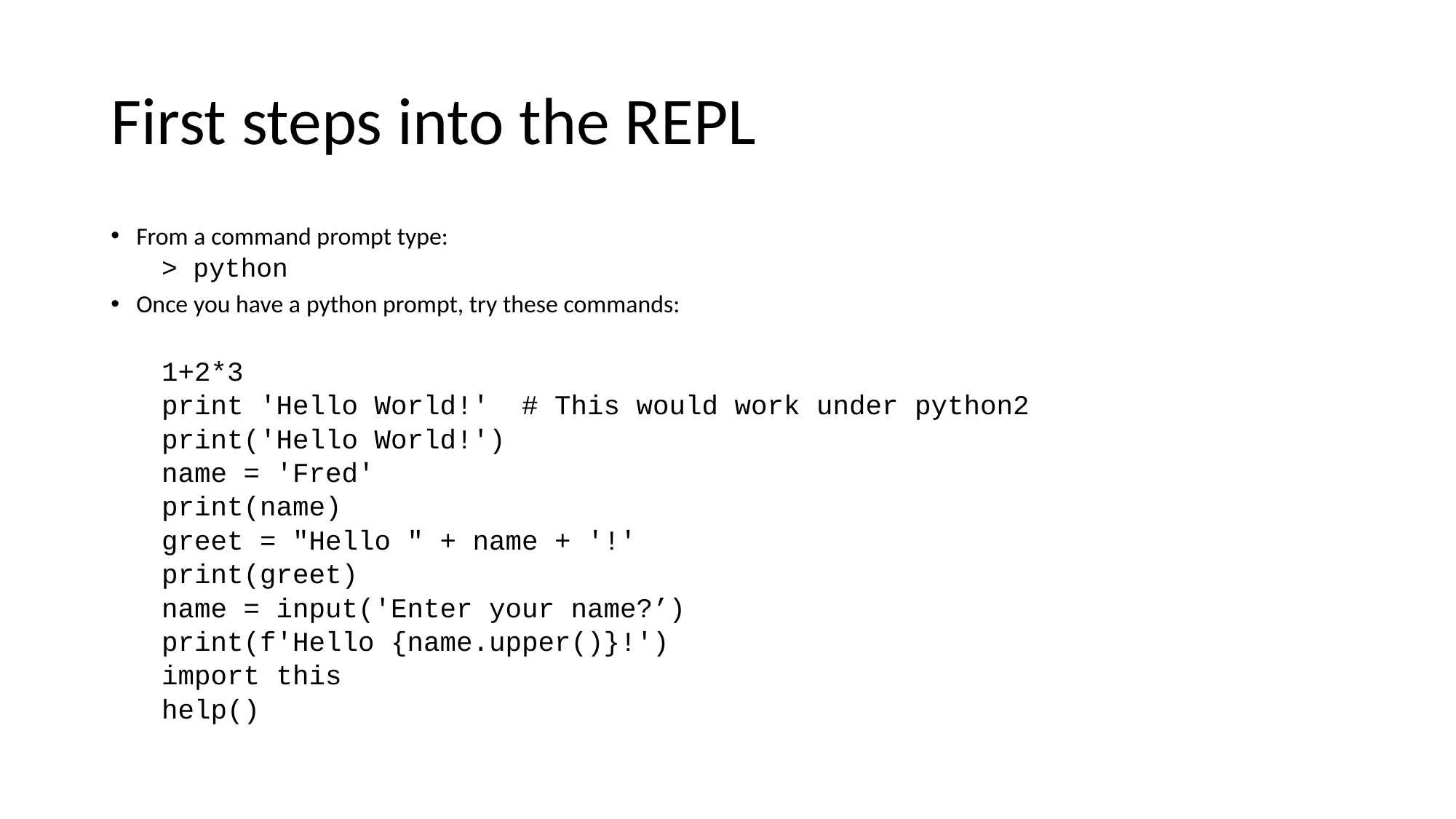

# First steps into the REPL
From a command prompt type:
> python
Once you have a python prompt, try these commands:

1+2*3
print 'Hello World!'  # This would work under python2
print('Hello World!')
name = 'Fred'
print(name)
greet = "Hello " + name + '!'
print(greet)
name = input('Enter your name?’)
print(f'Hello {name.upper()}!')
import this
help()